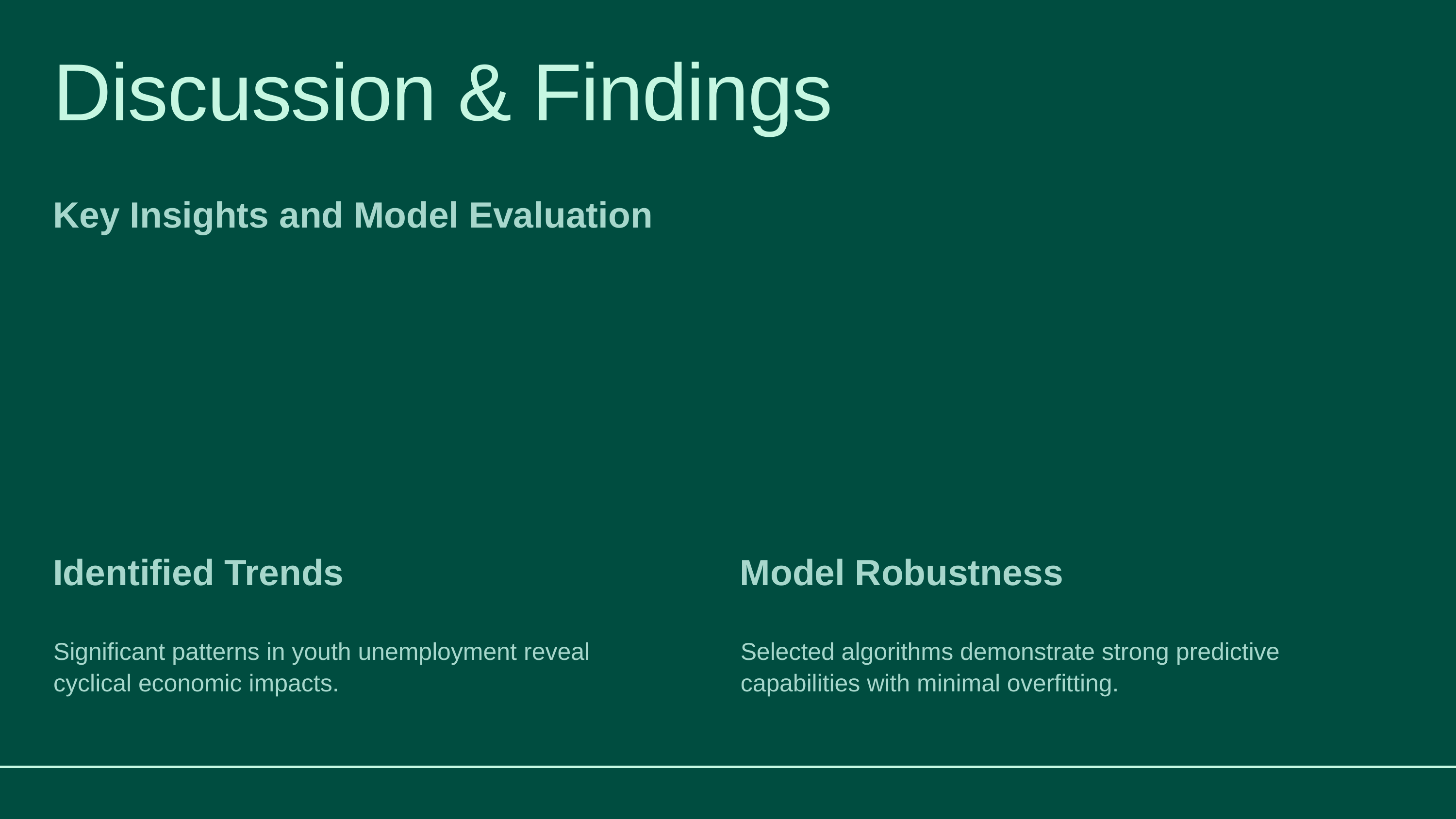

Discussion & Findings
Key Insights and Model Evaluation
Identified Trends
Significant patterns in youth unemployment reveal cyclical economic impacts.
Model Robustness
Selected algorithms demonstrate strong predictive capabilities with minimal overfitting.